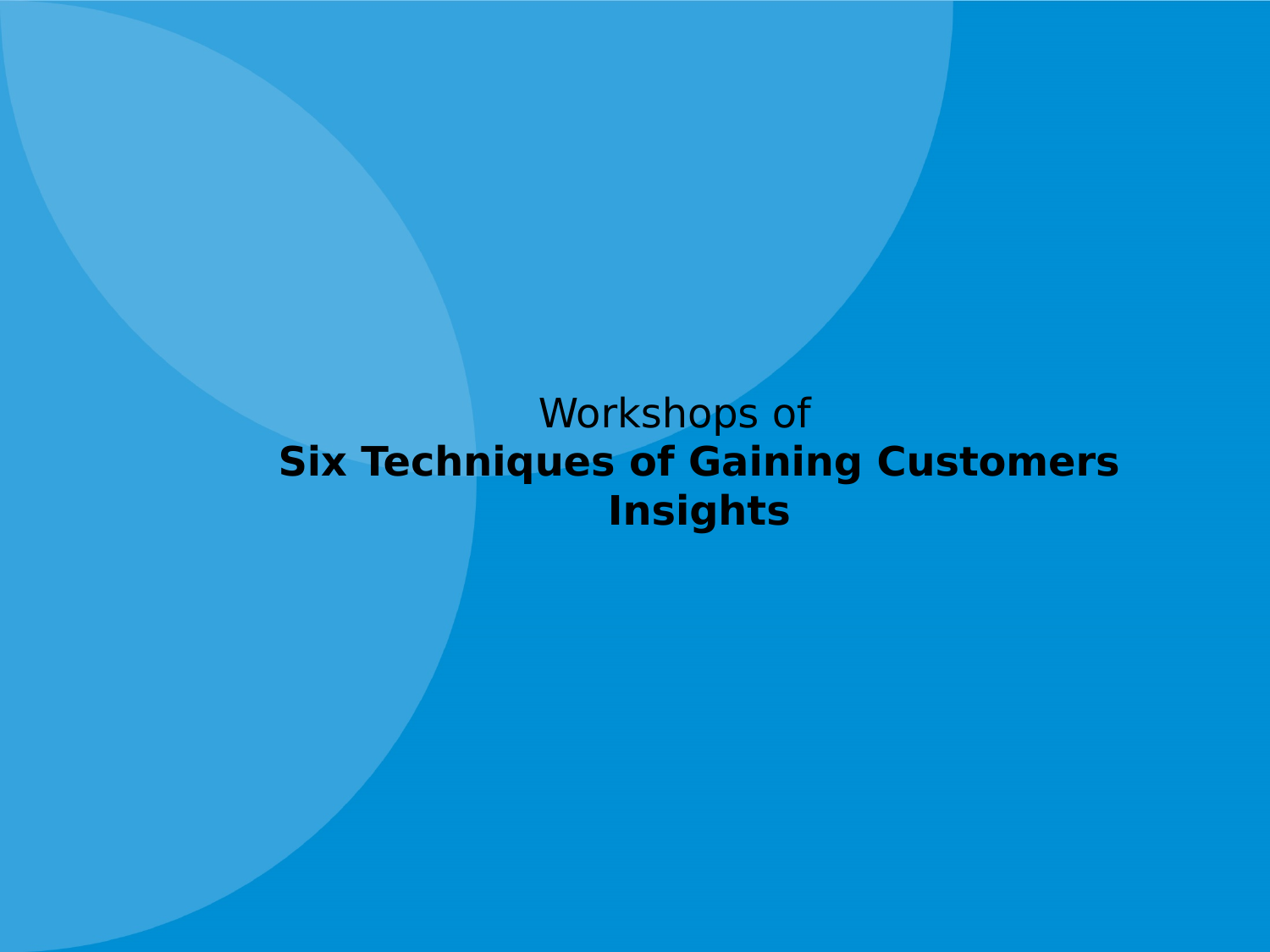

# Workshops of Six Techniques of Gaining Customers Insights